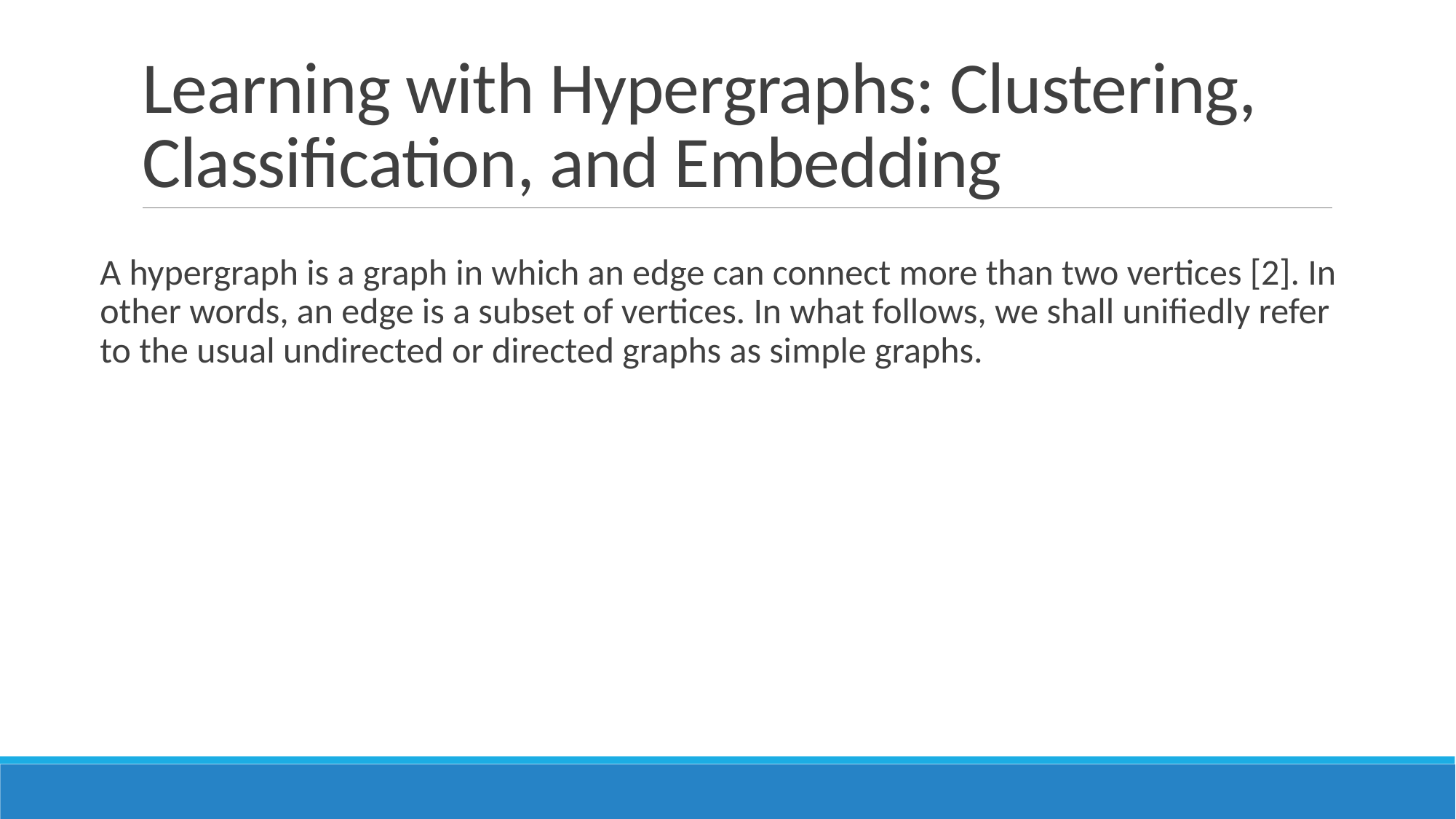

# Learning with Hypergraphs: Clustering, Classification, and Embedding
A hypergraph is a graph in which an edge can connect more than two vertices [2]. In other words, an edge is a subset of vertices. In what follows, we shall unifiedly refer to the usual undirected or directed graphs as simple graphs.